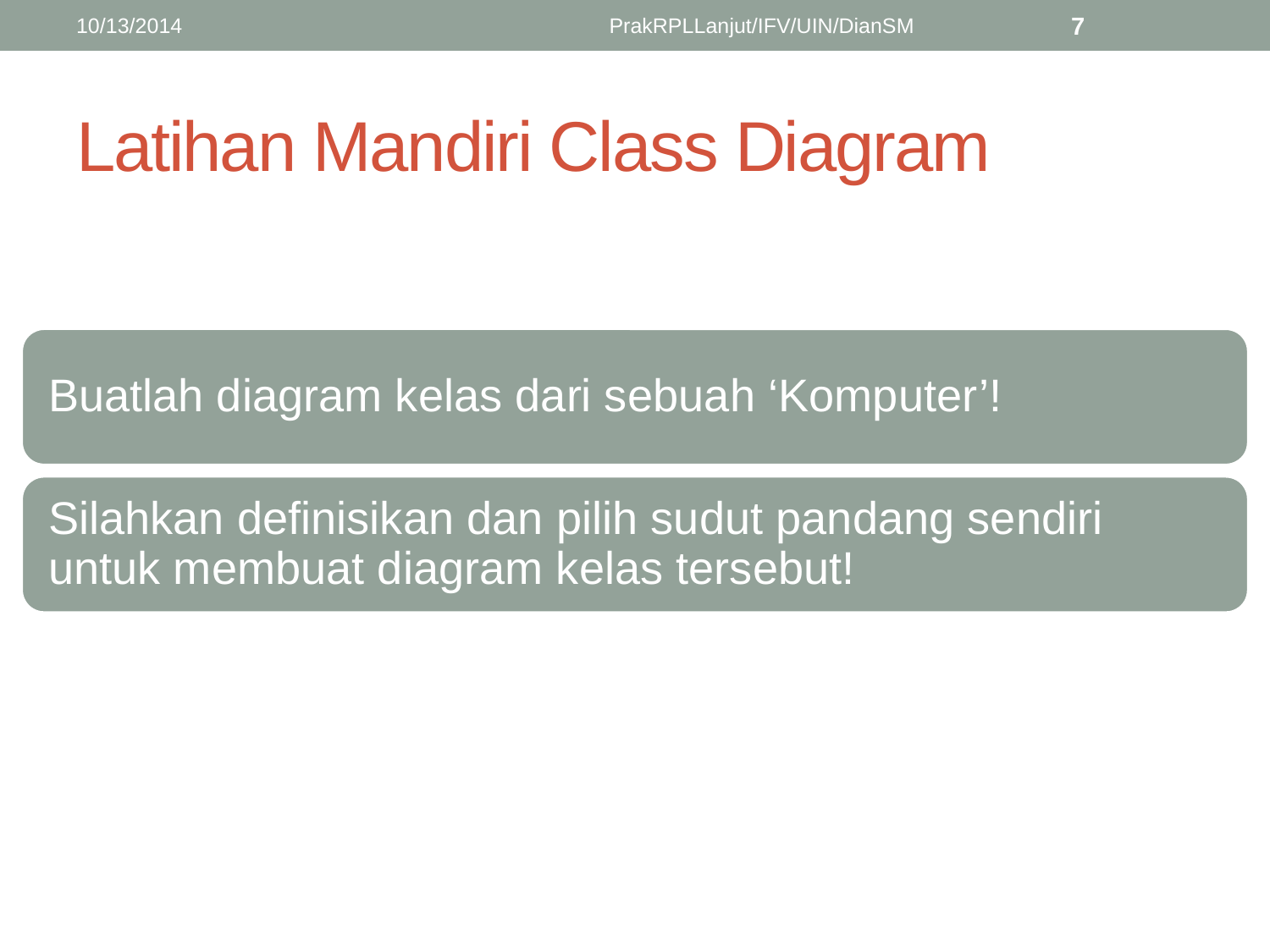

10/13/2014
PrakRPLLanjut/IFV/UIN/DianSM
7
# Latihan Mandiri Class Diagram
Buatlah diagram kelas dari sebuah ‘Komputer’!
Silahkan definisikan dan pilih sudut pandang sendiri untuk membuat diagram kelas tersebut!